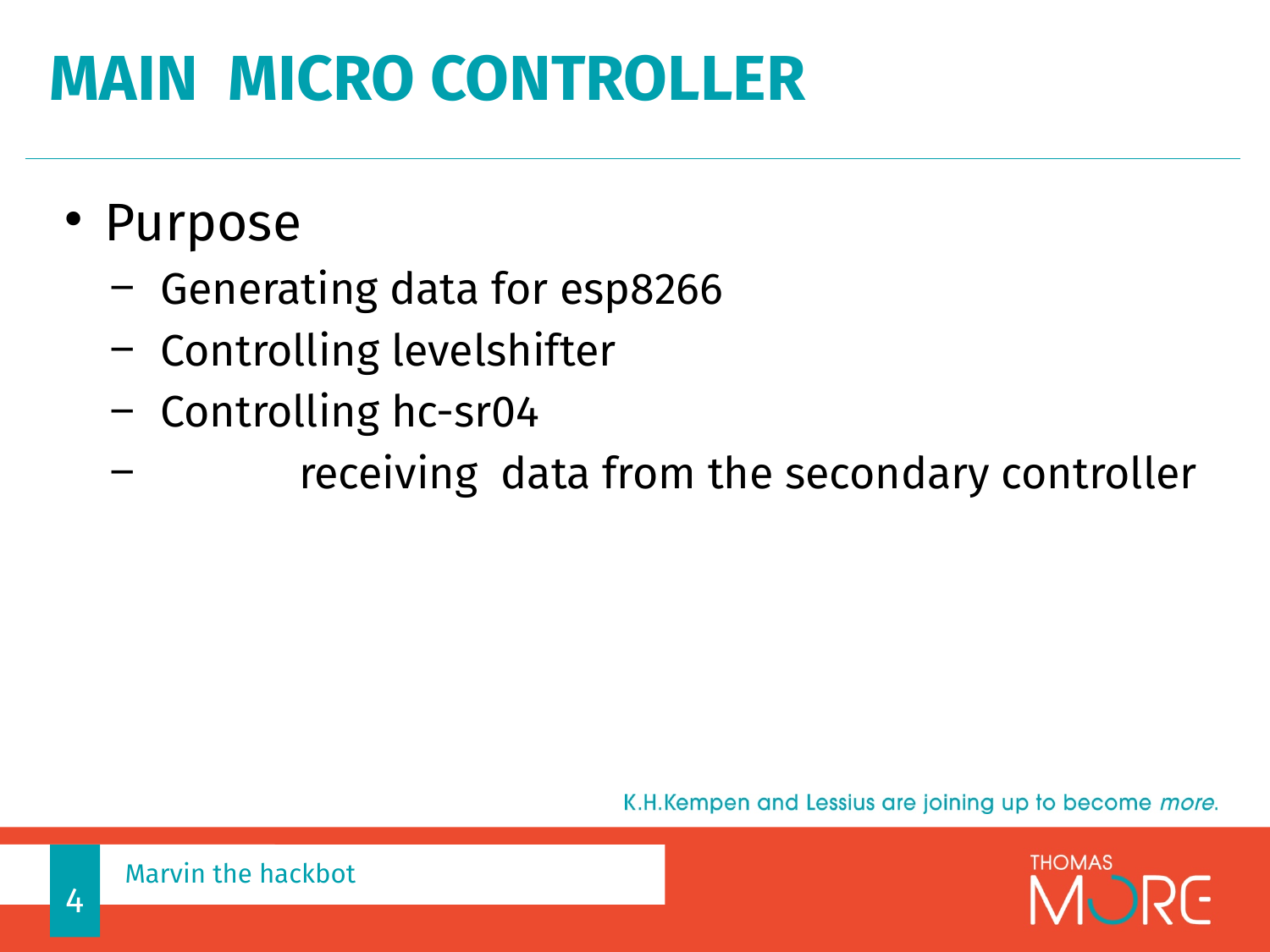

# Main  micro controller
Purpose
Generating data for esp8266
Controlling levelshifter
Controlling hc-sr04
	 receiving  data from the secondary controller

4
Marvin the hackbot